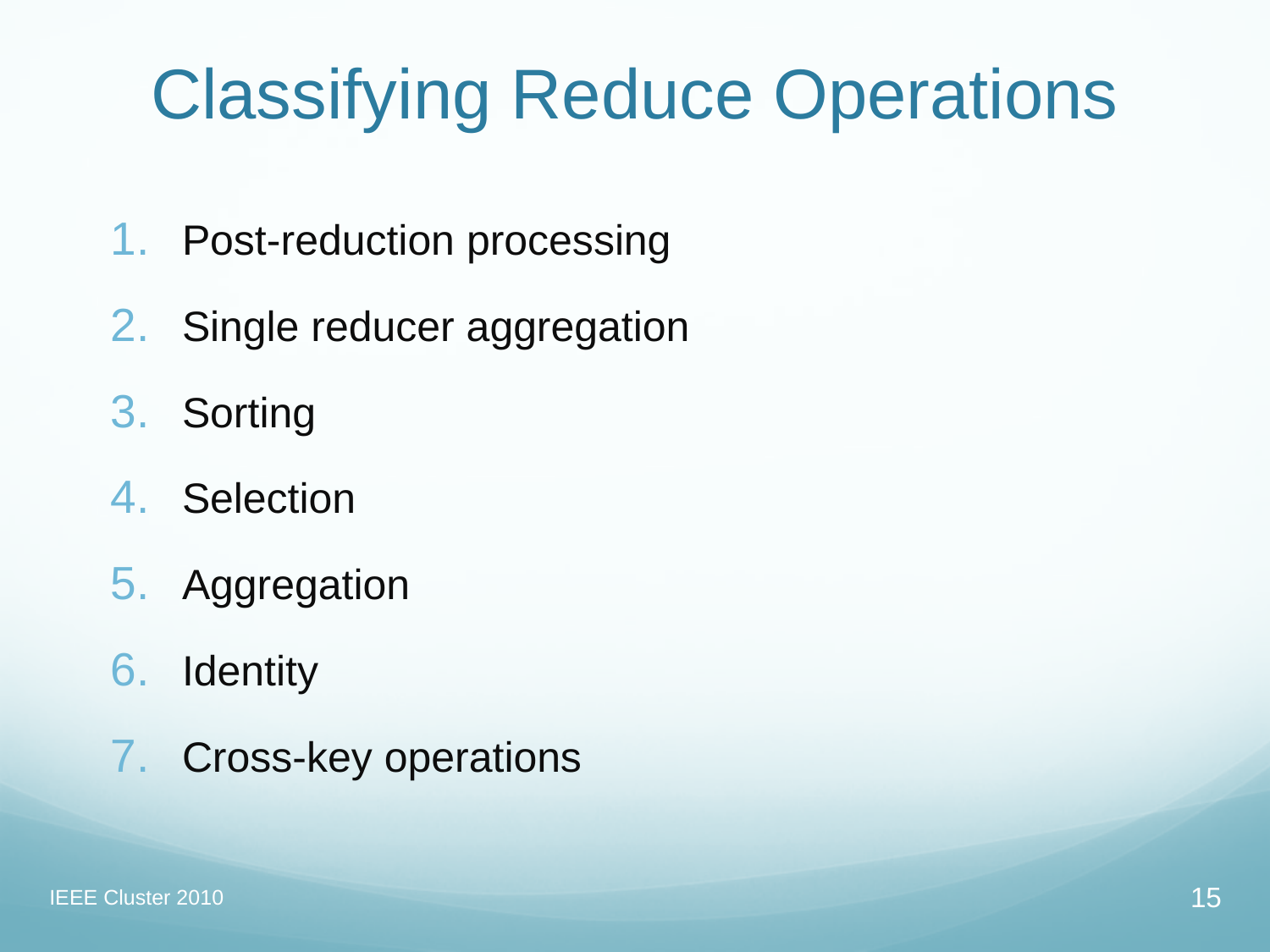

# Classifying Reduce Operations
Post-reduction processing
Single reducer aggregation
Sorting
Selection
Aggregation
Identity
Cross-key operations
IEEE Cluster 2010
15